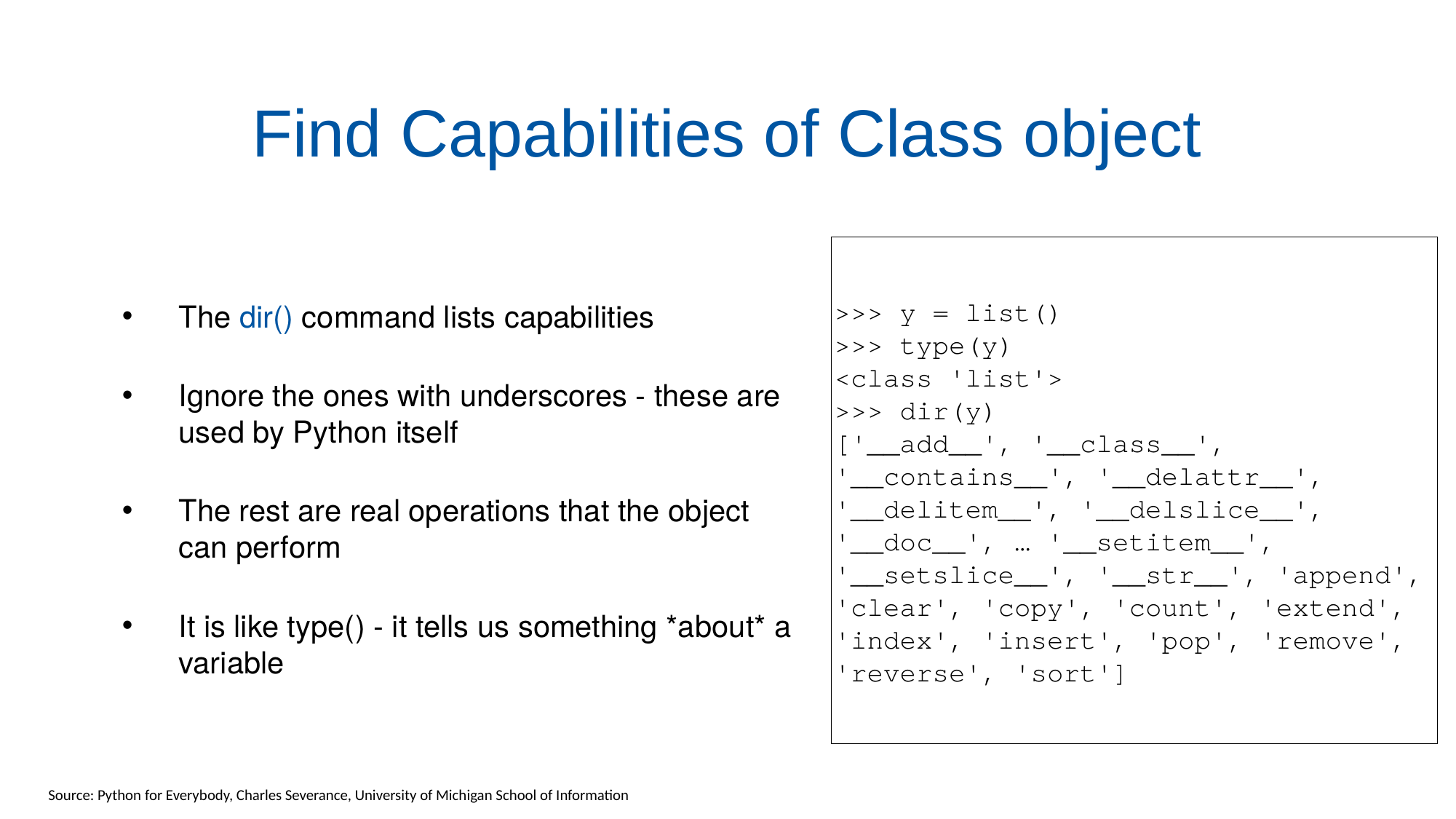

# Find Capabilities of Class object
The dir() command lists capabilities
Ignore the ones with underscores - these are used by Python itself
The rest are real operations that the object can perform
It is like type() - it tells us something *about* a variable
>>> y = list()
>>> type(y)
<class 'list'>
>>> dir(y)
['__add__', '__class__', '__contains__', '__delattr__', '__delitem__', '__delslice__', '__doc__', … '__setitem__', '__setslice__', '__str__', 'append', 'clear', 'copy', 'count', 'extend', 'index', 'insert', 'pop', 'remove', 'reverse', 'sort']
Source: Python for Everybody, Charles Severance, University of Michigan School of Information